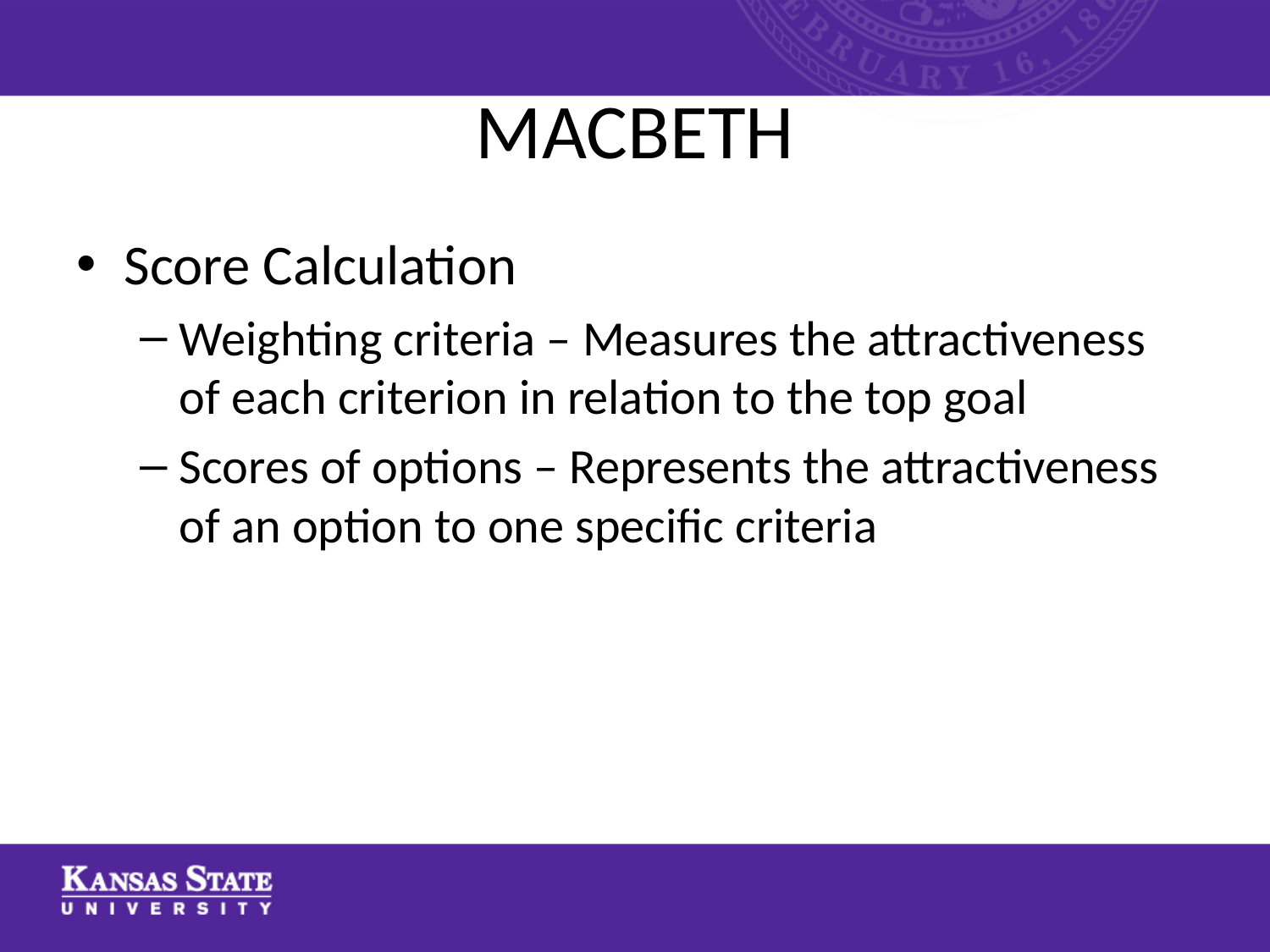

# MACBETH
Score Calculation
Weighting criteria – Measures the attractiveness of each criterion in relation to the top goal
Scores of options – Represents the attractiveness of an option to one specific criteria